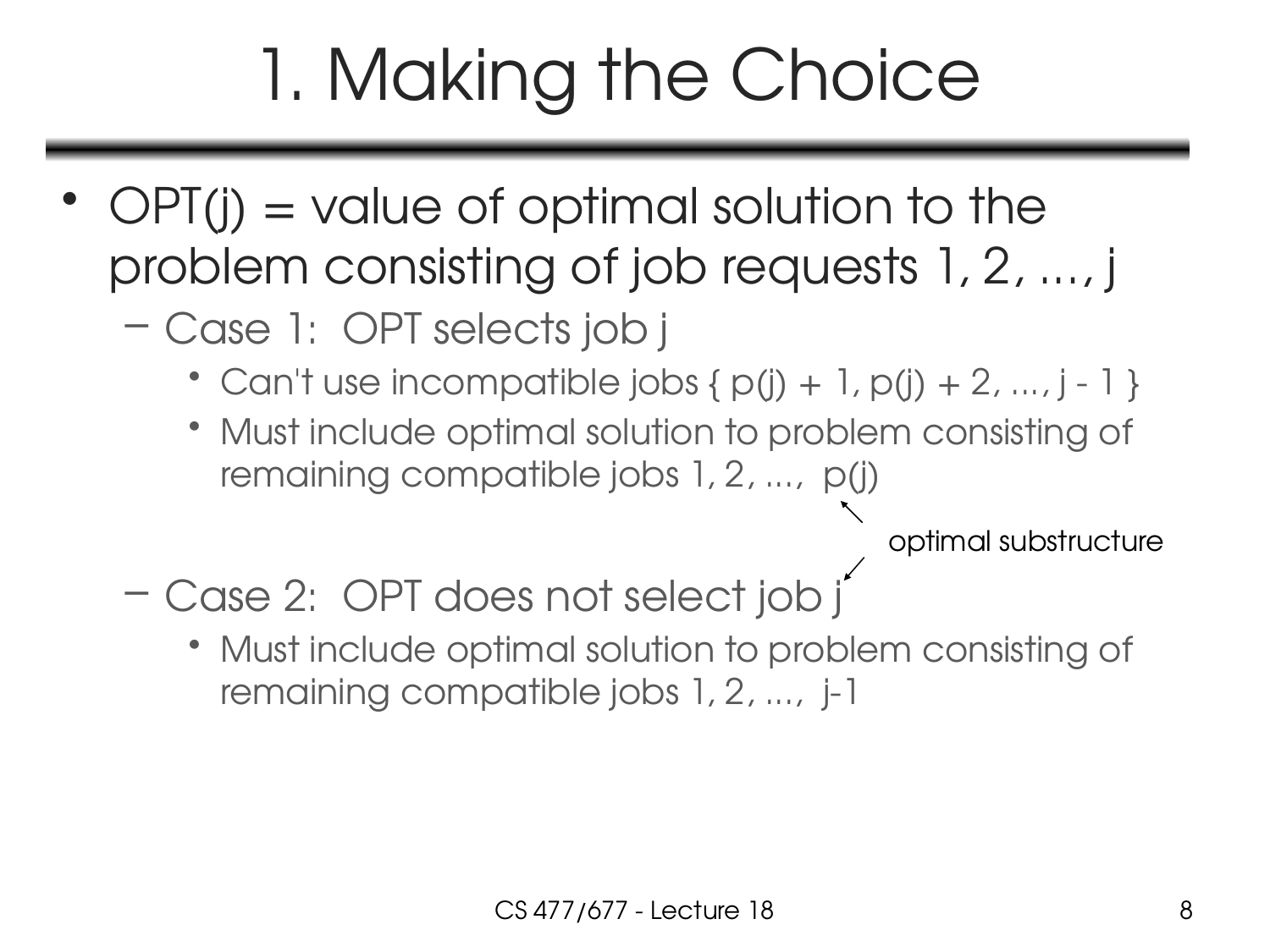

# 1. Making the Choice
OPT(j) = value of optimal solution to the problem consisting of job requests 1, 2, ..., j
Case 1:  OPT selects job j
Can't use incompatible jobs { p(j) + 1, p(j) + 2, ..., j - 1 }
Must include optimal solution to problem consisting of remaining compatible jobs 1, 2, ...,  p(j)

Case 2:  OPT does not select job j
Must include optimal solution to problem consisting of remaining compatible jobs 1, 2, ...,  j-1

optimal substructure

CS 477/677 - Lecture 18
8